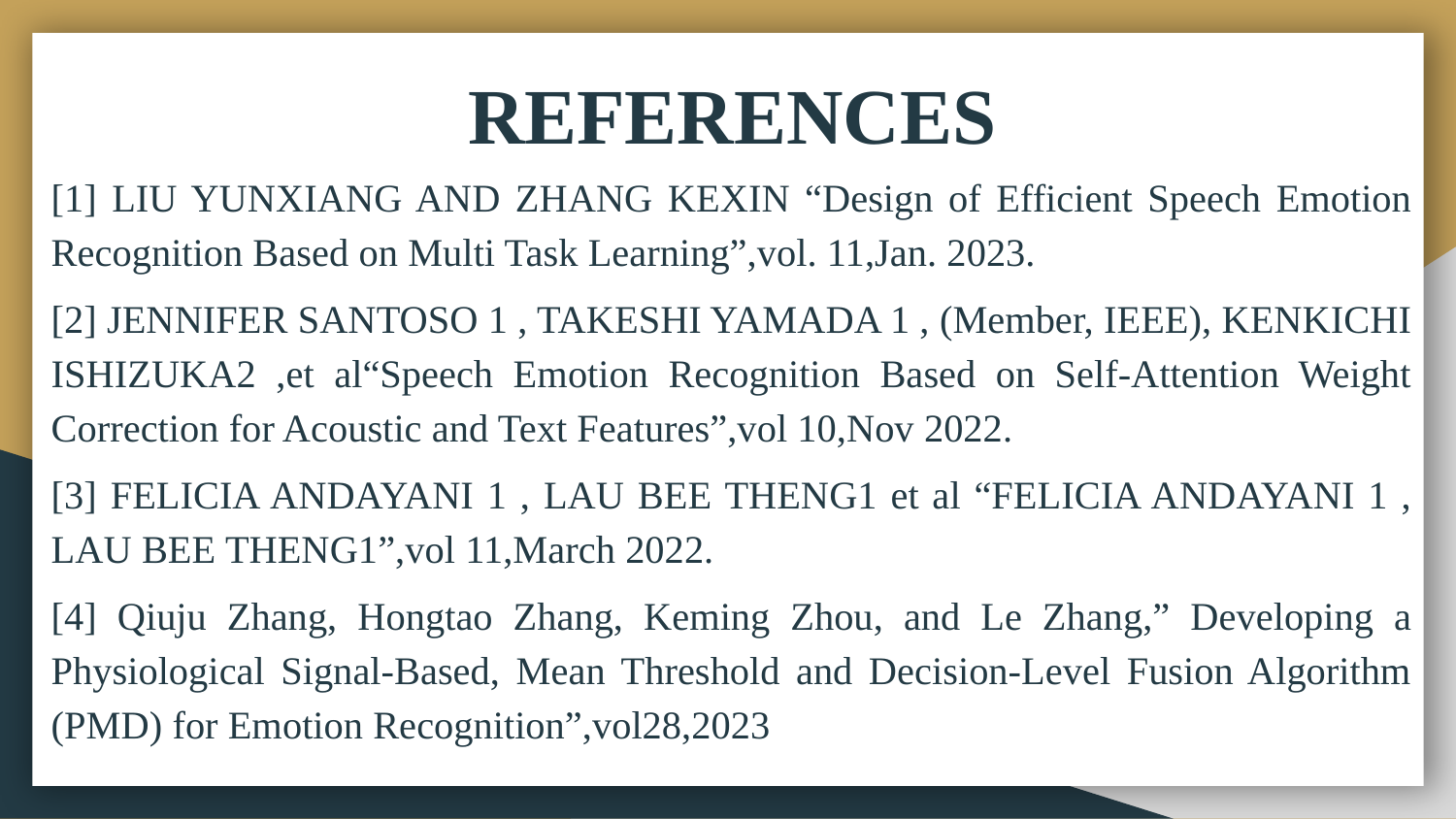

REFERENCES
[1] LIU YUNXIANG AND ZHANG KEXIN “Design of Efficient Speech Emotion Recognition Based on Multi Task Learning”,vol. 11,Jan. 2023.
[2] JENNIFER SANTOSO 1 , TAKESHI YAMADA 1 , (Member, IEEE), KENKICHI ISHIZUKA2 ,et al“Speech Emotion Recognition Based on Self-Attention Weight Correction for Acoustic and Text Features”,vol 10,Nov 2022.
[3] FELICIA ANDAYANI 1 , LAU BEE THENG1 et al “FELICIA ANDAYANI 1 , LAU BEE THENG1”,vol 11,March 2022.
[4] Qiuju Zhang, Hongtao Zhang, Keming Zhou, and Le Zhang,” Developing a Physiological Signal-Based, Mean Threshold and Decision-Level Fusion Algorithm (PMD) for Emotion Recognition”,vol28,2023